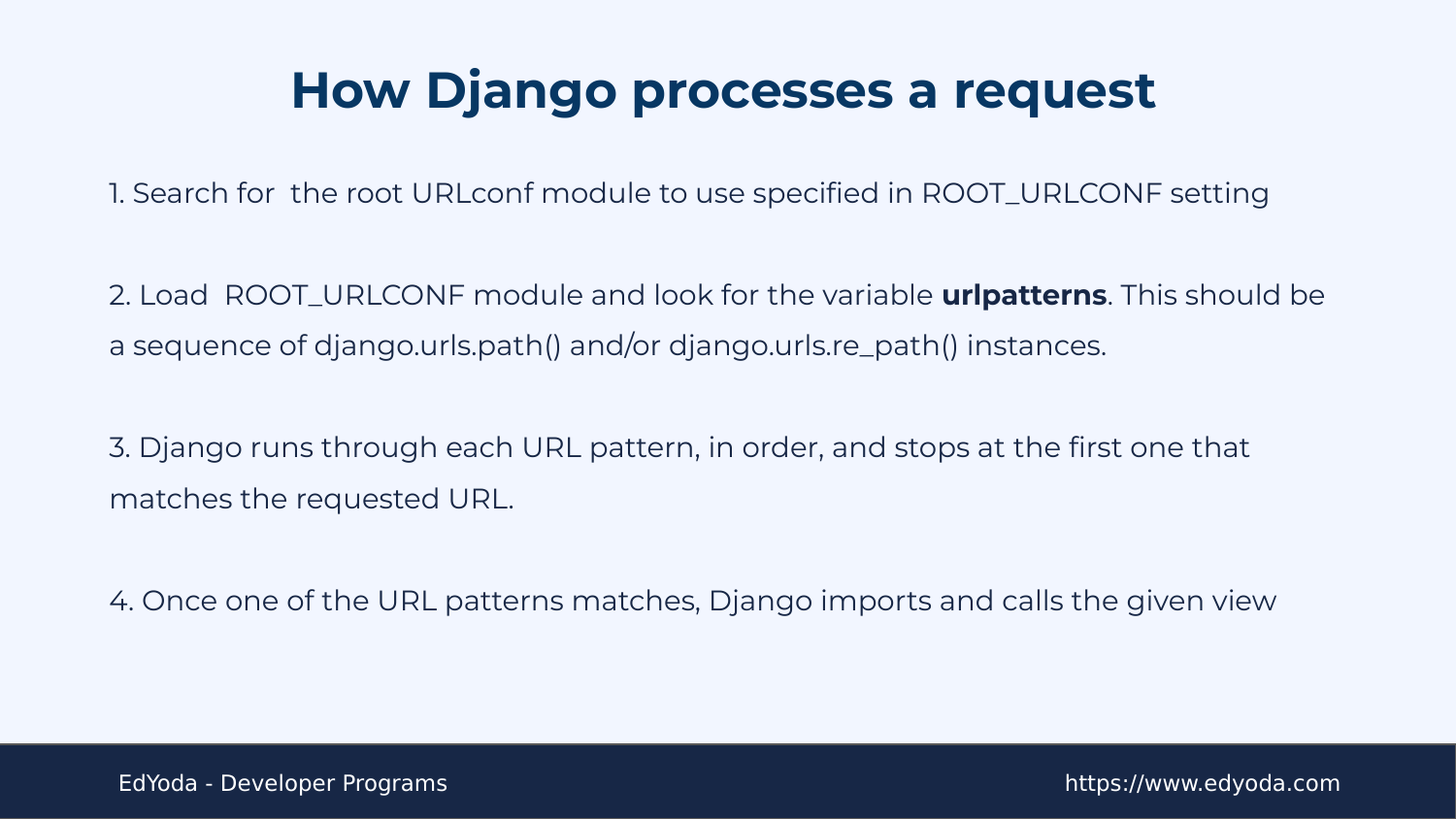

# How Django processes a request
1. Search for  the root URLconf module to use specified in ROOT_URLCONF setting
2. Load  ROOT_URLCONF module and look for the variable urlpatterns. This should be a sequence of django.urls.path() and/or django.urls.re_path() instances.
3. Django runs through each URL pattern, in order, and stops at the first one that matches the requested URL.

4. Once one of the URL patterns matches, Django imports and calls the given view

EdYoda - Developer Programs
https://www.edyoda.com